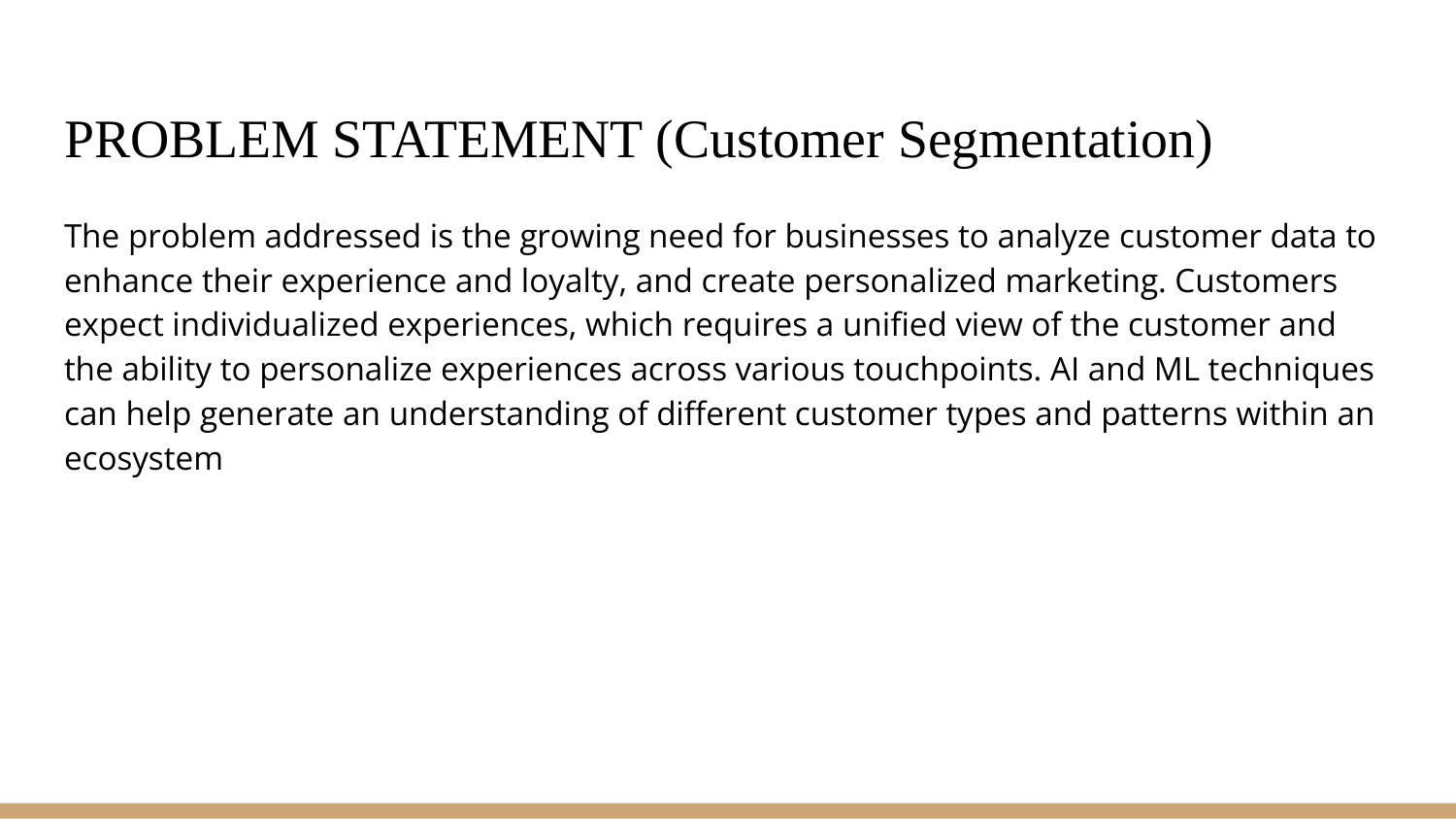

# PROBLEM STATEMENT (Customer Segmentation)
The problem addressed is the growing need for businesses to analyze customer data to enhance their experience and loyalty, and create personalized marketing. Customers expect individualized experiences, which requires a unified view of the customer and the ability to personalize experiences across various touchpoints. AI and ML techniques can help generate an understanding of different customer types and patterns within an ecosystem